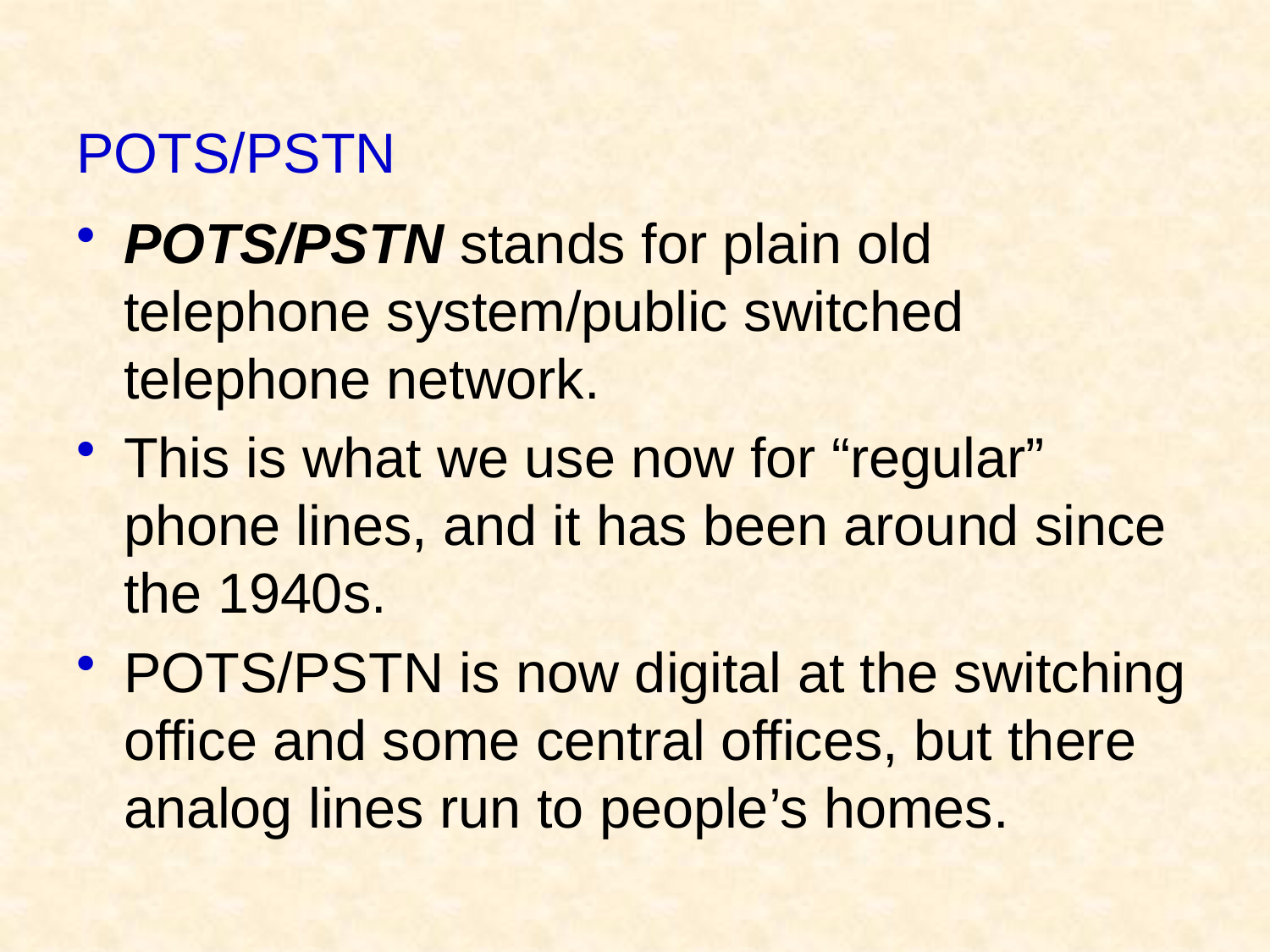

# POTS/PSTN
POTS/PSTN stands for plain old telephone system/public switched telephone network.
This is what we use now for “regular” phone lines, and it has been around since the 1940s.
POTS/PSTN is now digital at the switching office and some central offices, but there analog lines run to people’s homes.

48